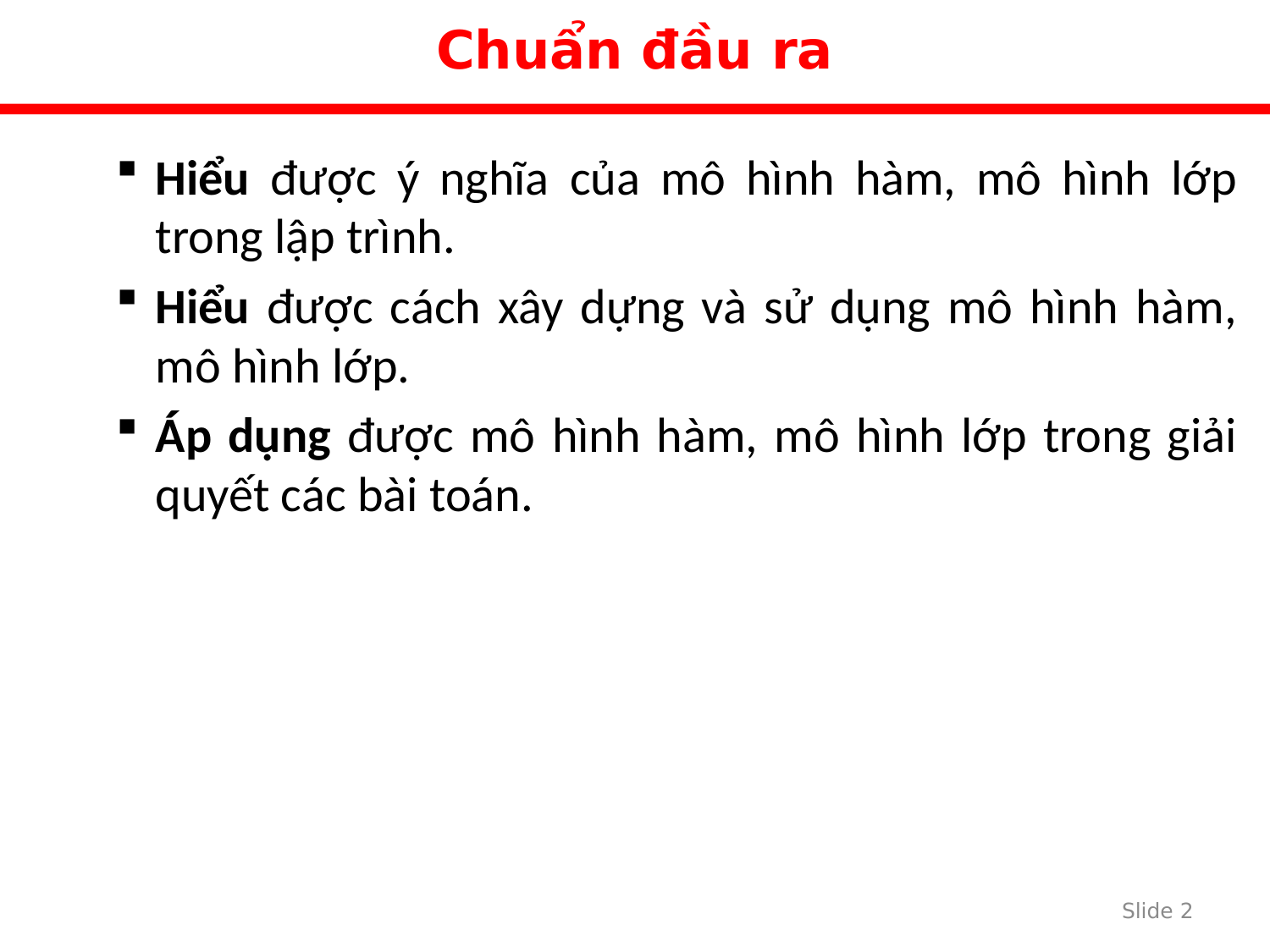

Chuẩn đầu ra

Hiểu được ý nghĩa của mô hình hàm, mô hình lớp trong lập trình.
Hiểu được cách xây dựng và sử dụng mô hình hàm, mô hình lớp.
Áp dụng được mô hình hàm, mô hình lớp trong giải quyết các bài toán.

Slide 2